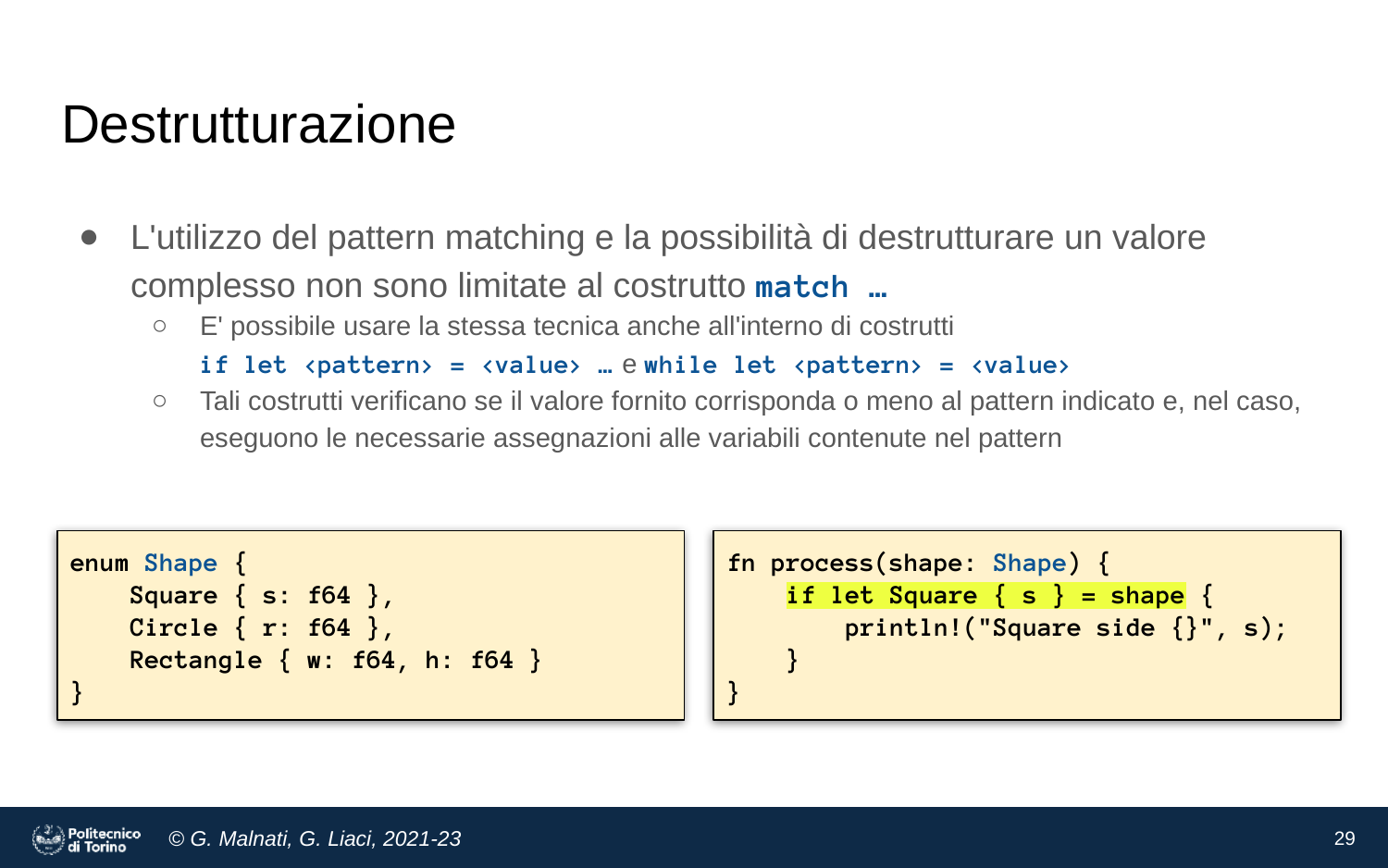

# Destrutturazione
L'utilizzo del pattern matching e la possibilità di destrutturare un valore complesso non sono limitate al costrutto match …
E' possibile usare la stessa tecnica anche all'interno di costrutti
if let <pattern> = <value> … e while let <pattern> = <value>
Tali costrutti verificano se il valore fornito corrisponda o meno al pattern indicato e, nel caso, eseguono le necessarie assegnazioni alle variabili contenute nel pattern
enum Shape {
    Square { s: f64 },
    Circle { r: f64 },
    Rectangle { w: f64, h: f64 }
}
fn process(shape: Shape) {
    if let Square { s } = shape {
        println!("Square side {}", s);
    }
}
29